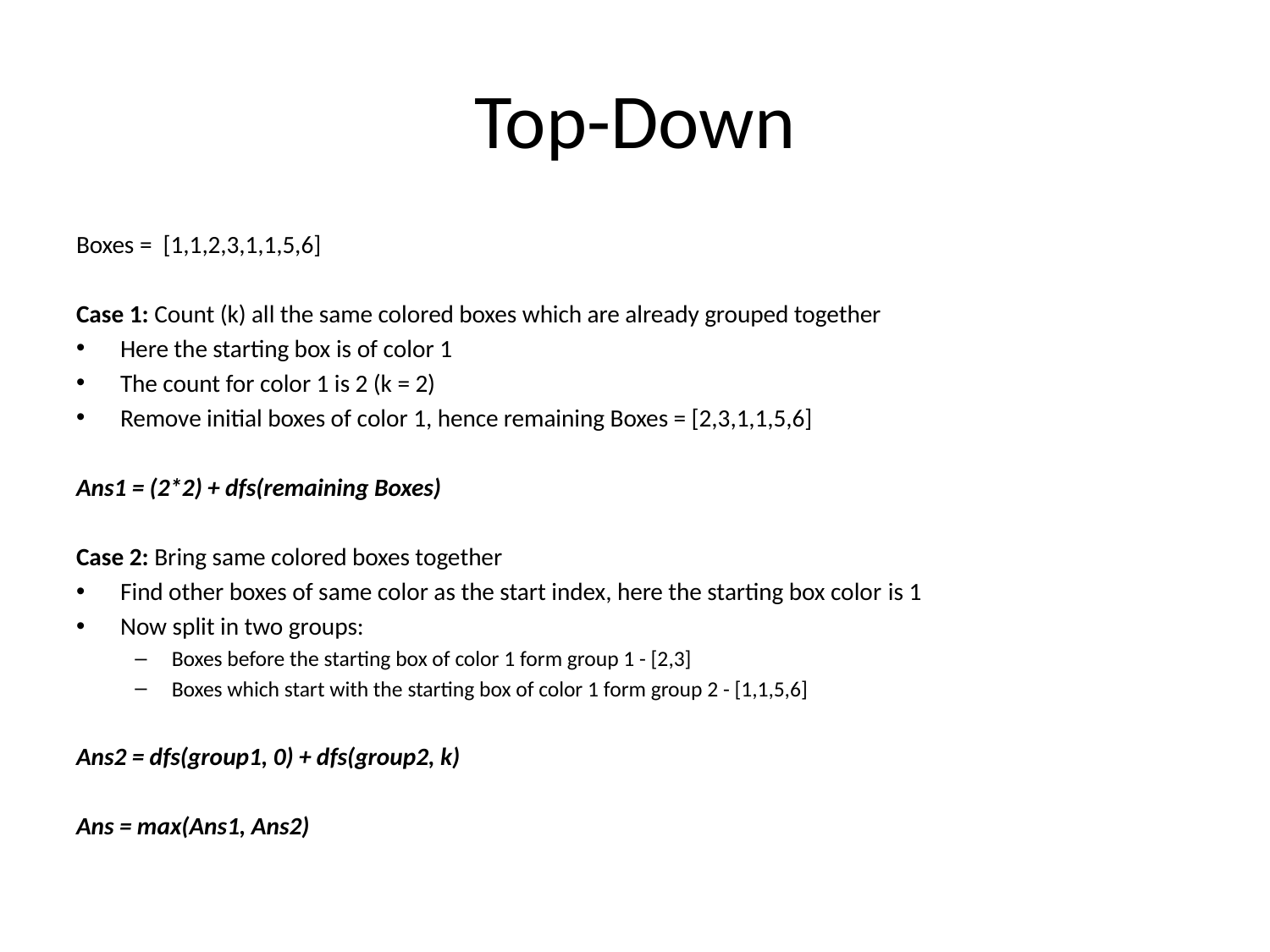

# Top-Down
Boxes =  [1,1,2,3,1,1,5,6]

Case 1: Count (k) all the same colored boxes which are already grouped together
Here the starting box is of color 1
The count for color 1 is 2 (k = 2)
Remove initial boxes of color 1, hence remaining Boxes = [2,3,1,1,5,6]

Ans1 = (2*2) + dfs(remaining Boxes)

Case 2: Bring same colored boxes together
Find other boxes of same color as the start index, here the starting box color is 1
Now split in two groups:
Boxes before the starting box of color 1 form group 1 - [2,3]
Boxes which start with the starting box of color 1 form group 2 - [1,1,5,6]

Ans2 = dfs(group1, 0) + dfs(group2, k)

Ans = max(Ans1, Ans2)